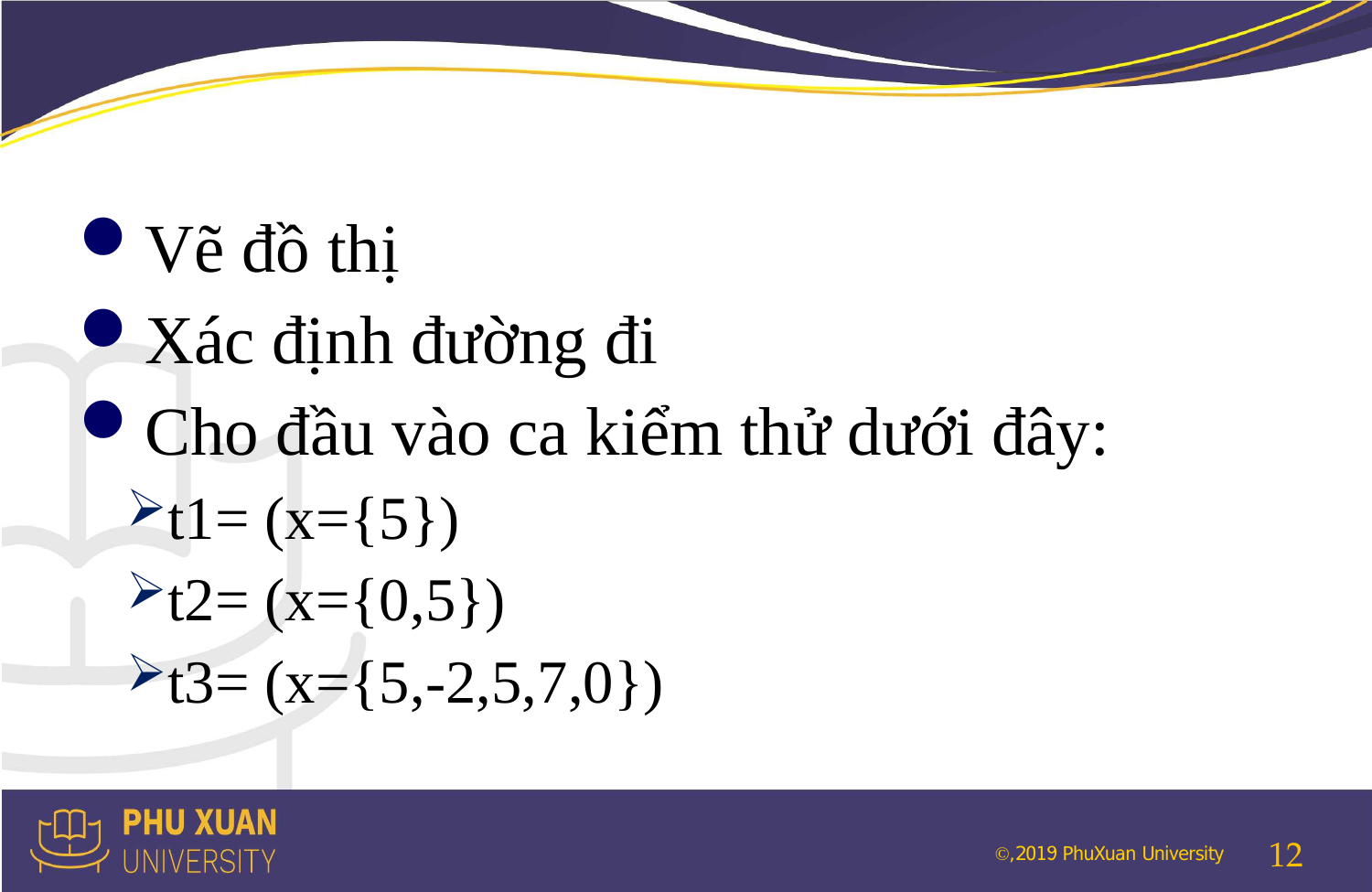

#
Vẽ đồ thị
Xác định đường đi
Cho đầu vào ca kiểm thử dưới đây:
t1= (x={5})
t2= (x={0,5})
t3= (x={5,-2,5,7,0})

12